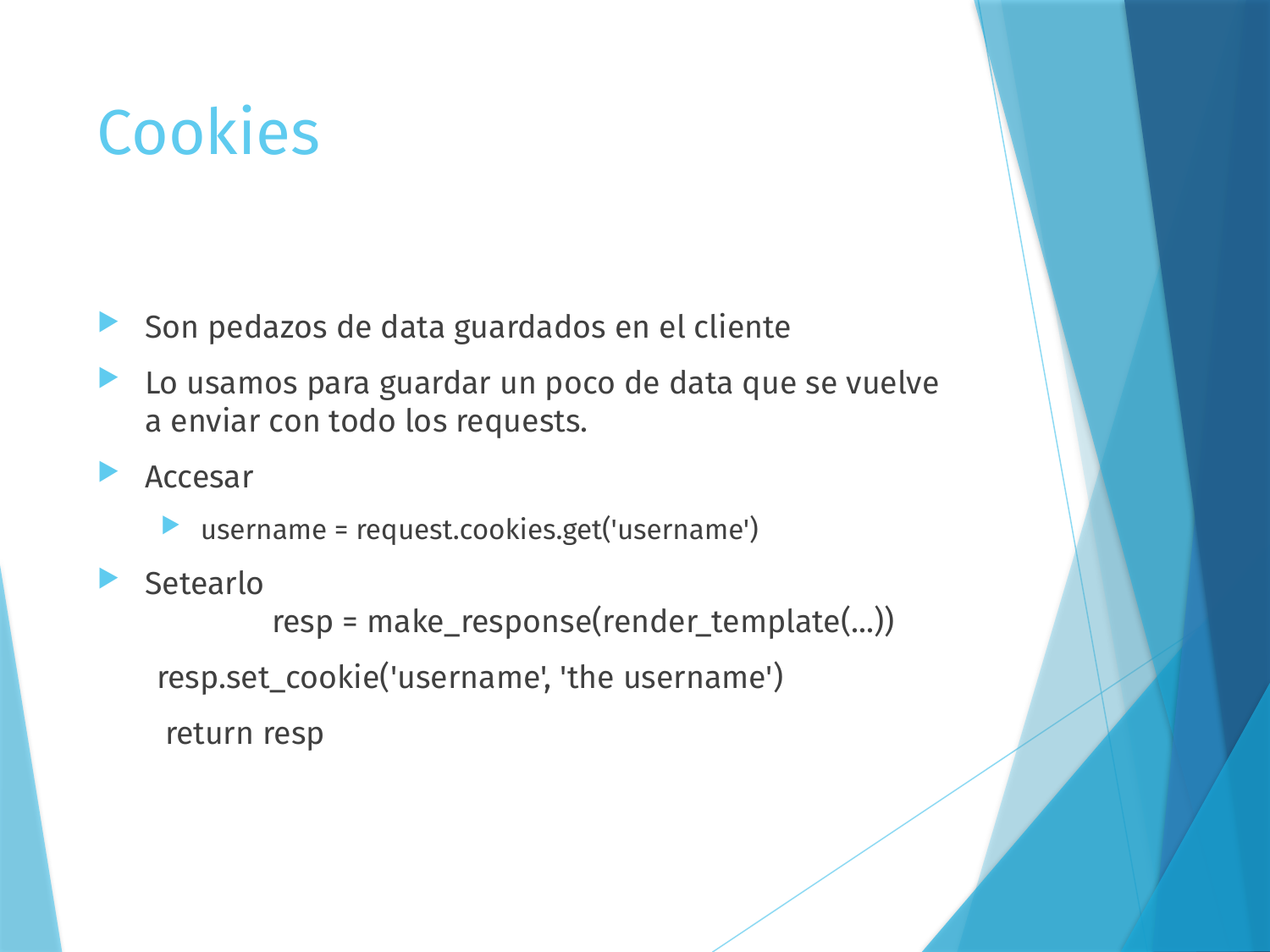

# Cookies
Son pedazos de data guardados en el cliente
Lo usamos para guardar un poco de data que se vuelve a enviar con todo los requests.
Accesar
username = request.cookies.get('username')
Setearlo
	resp = make_response(render_template(...))
       resp.set_cookie('username', 'the username')
        return resp